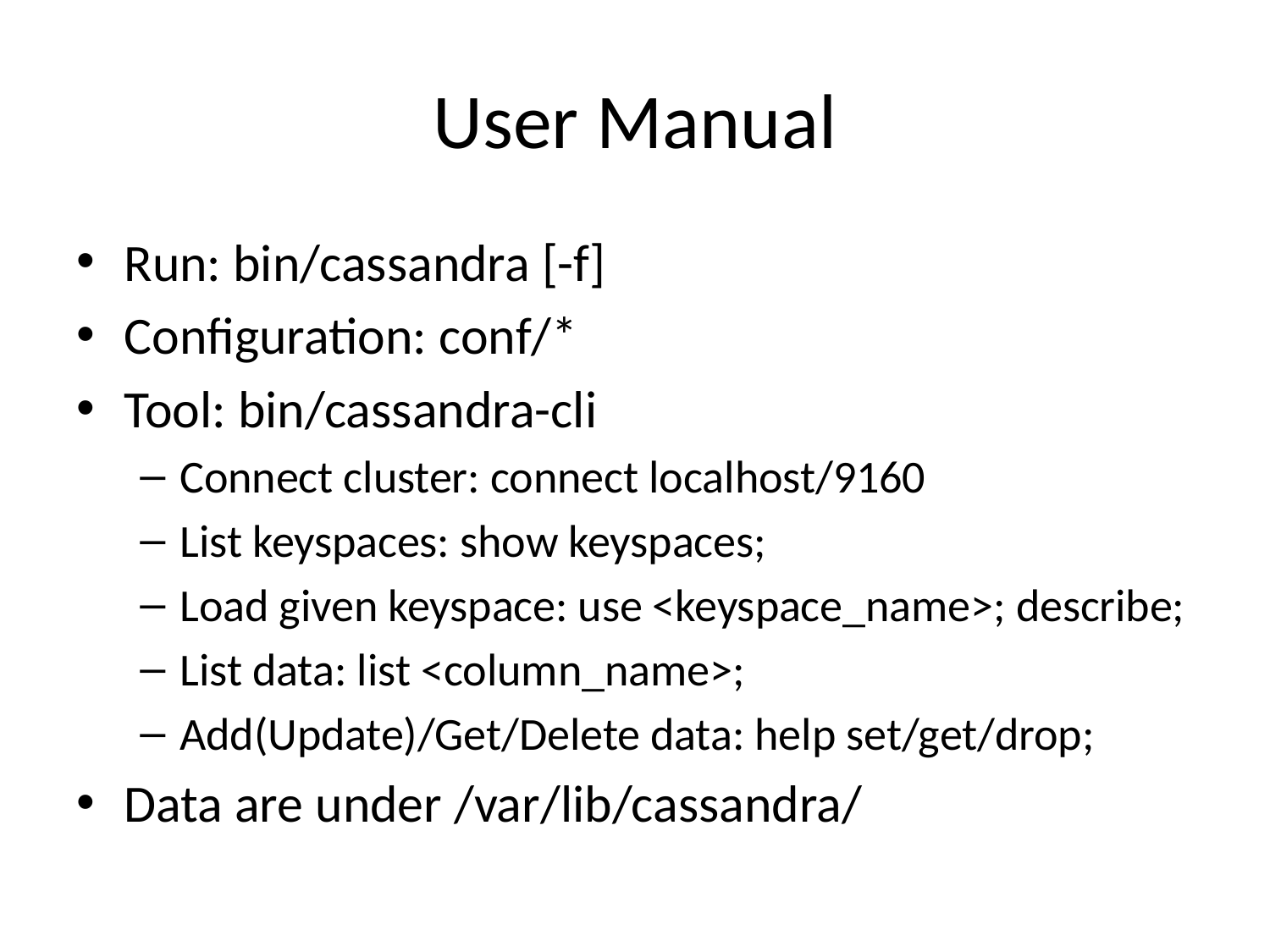

# User Manual
Run: bin/cassandra [-f]
Configuration: conf/*
Tool: bin/cassandra-cli
Connect cluster: connect localhost/9160
List keyspaces: show keyspaces;
Load given keyspace: use <keyspace_name>; describe;
List data: list <column_name>;
Add(Update)/Get/Delete data: help set/get/drop;
Data are under /var/lib/cassandra/